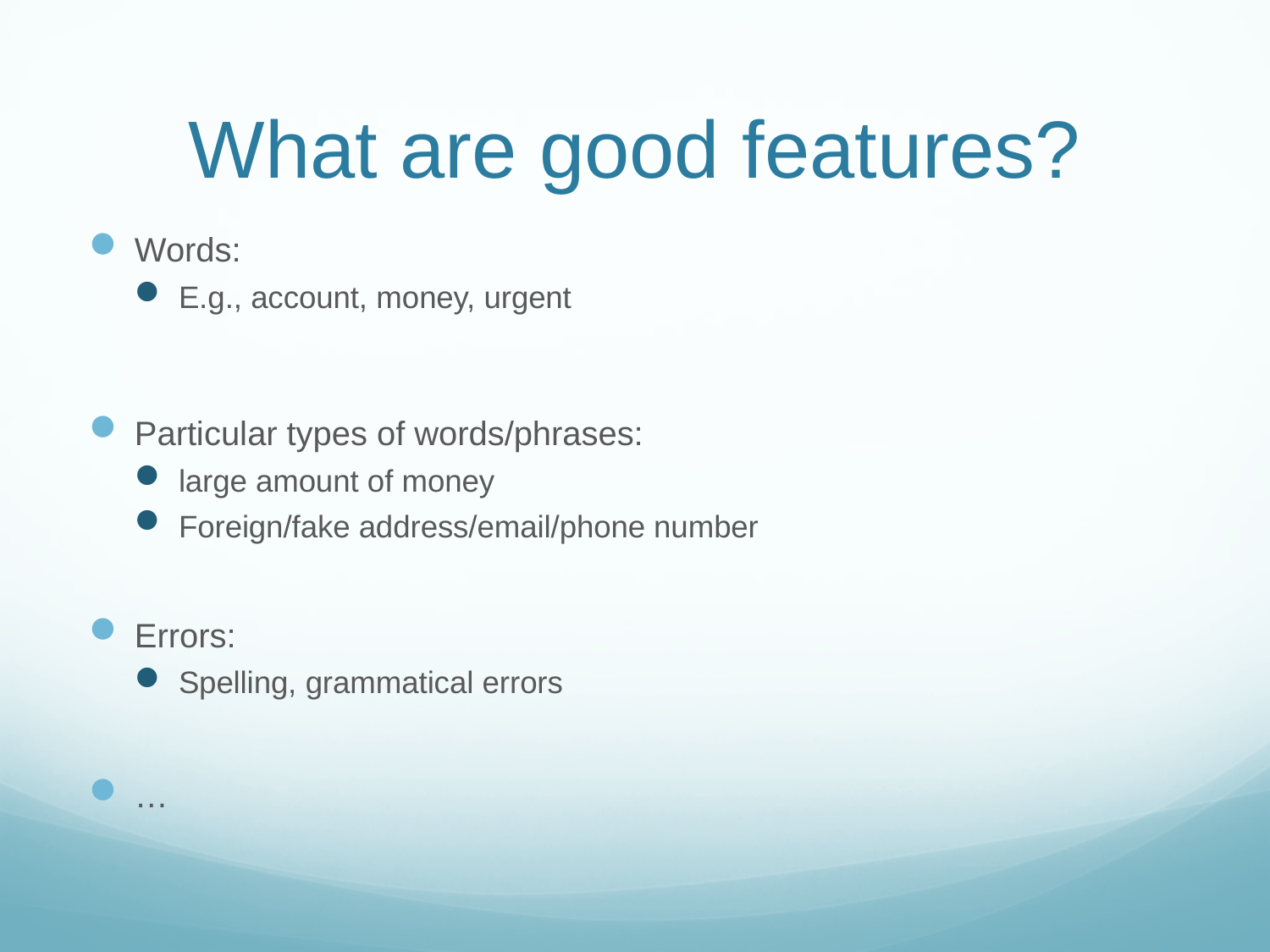

# What are good features?
Words:
E.g., account, money, urgent

Particular types of words/phrases:
large amount of money
Foreign/fake address/email/phone number

Errors:
Spelling, grammatical errors

…